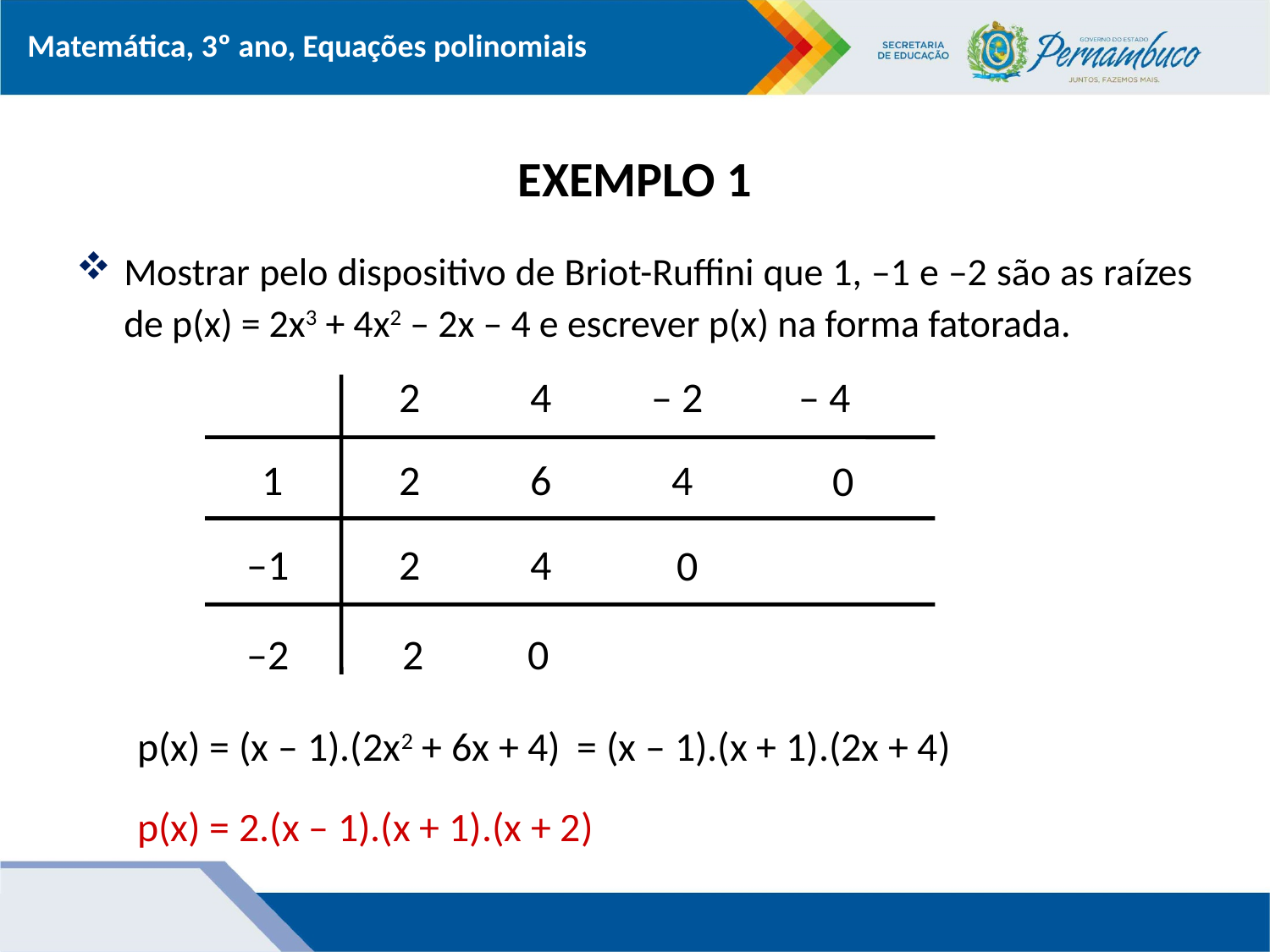

# EXEMPLO 1
Mostrar pelo dispositivo de Briot-Ruffini que 1, –1 e –2 são as raízes de p(x) = 2x3 + 4x2 – 2x – 4 e escrever p(x) na forma fatorada.

2

4

– 2

– 4

1

2
6
4

0

–1
2
4
0

–2
2
0
p(x) = (x – 1).(2x2 + 6x + 4)
= (x – 1).(x + 1).(2x + 4)
p(x) = 2.(x – 1).(x + 1).(x + 2)